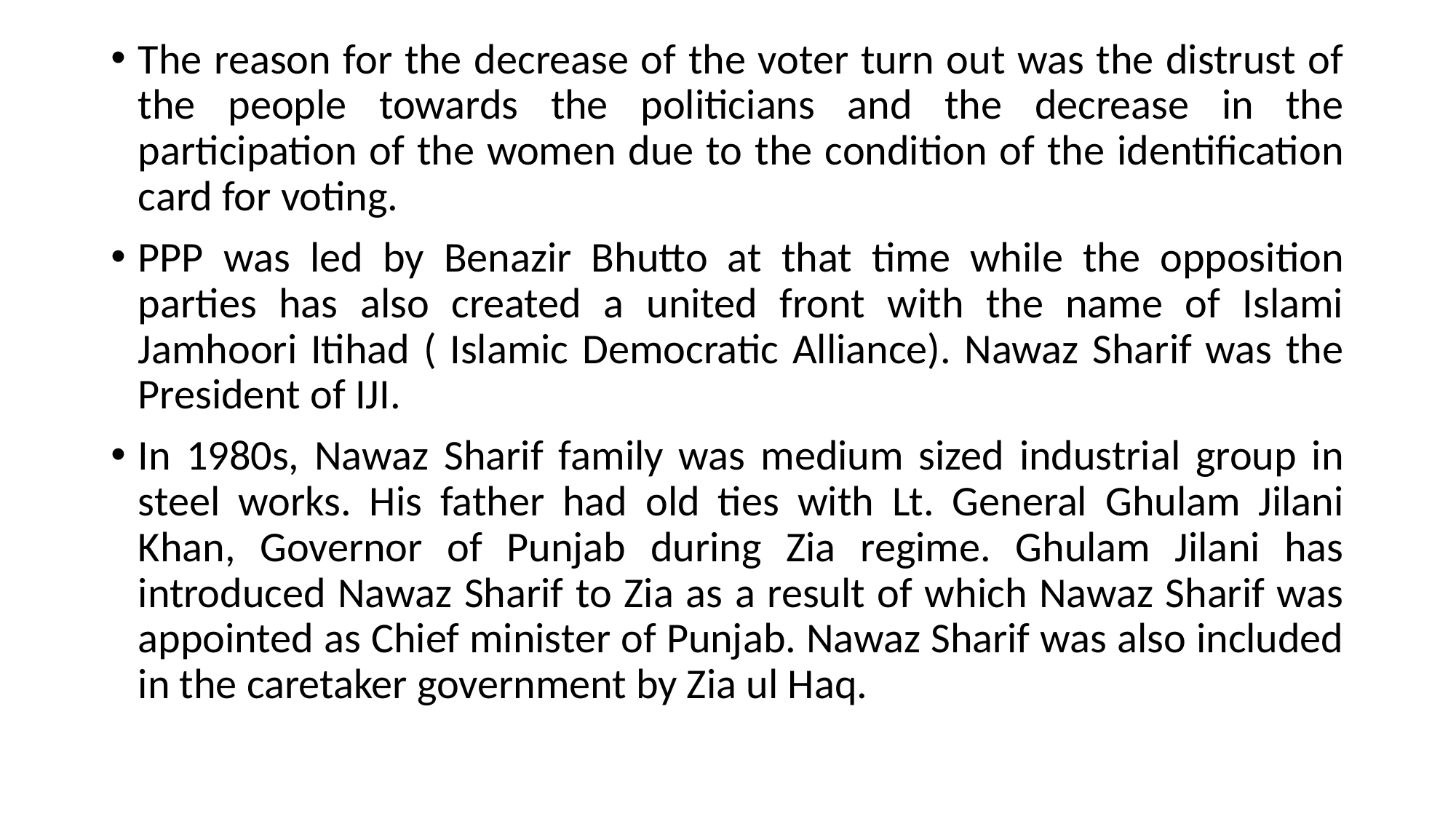

The reason for the decrease of the voter turn out was the distrust of the people towards the politicians and the decrease in the participation of the women due to the condition of the identification card for voting.
PPP was led by Benazir Bhutto at that time while the opposition parties has also created a united front with the name of Islami Jamhoori Itihad ( Islamic Democratic Alliance). Nawaz Sharif was the President of IJI.
In 1980s, Nawaz Sharif family was medium sized industrial group in steel works. His father had old ties with Lt. General Ghulam Jilani Khan, Governor of Punjab during Zia regime. Ghulam Jilani has introduced Nawaz Sharif to Zia as a result of which Nawaz Sharif was appointed as Chief minister of Punjab. Nawaz Sharif was also included in the caretaker government by Zia ul Haq.